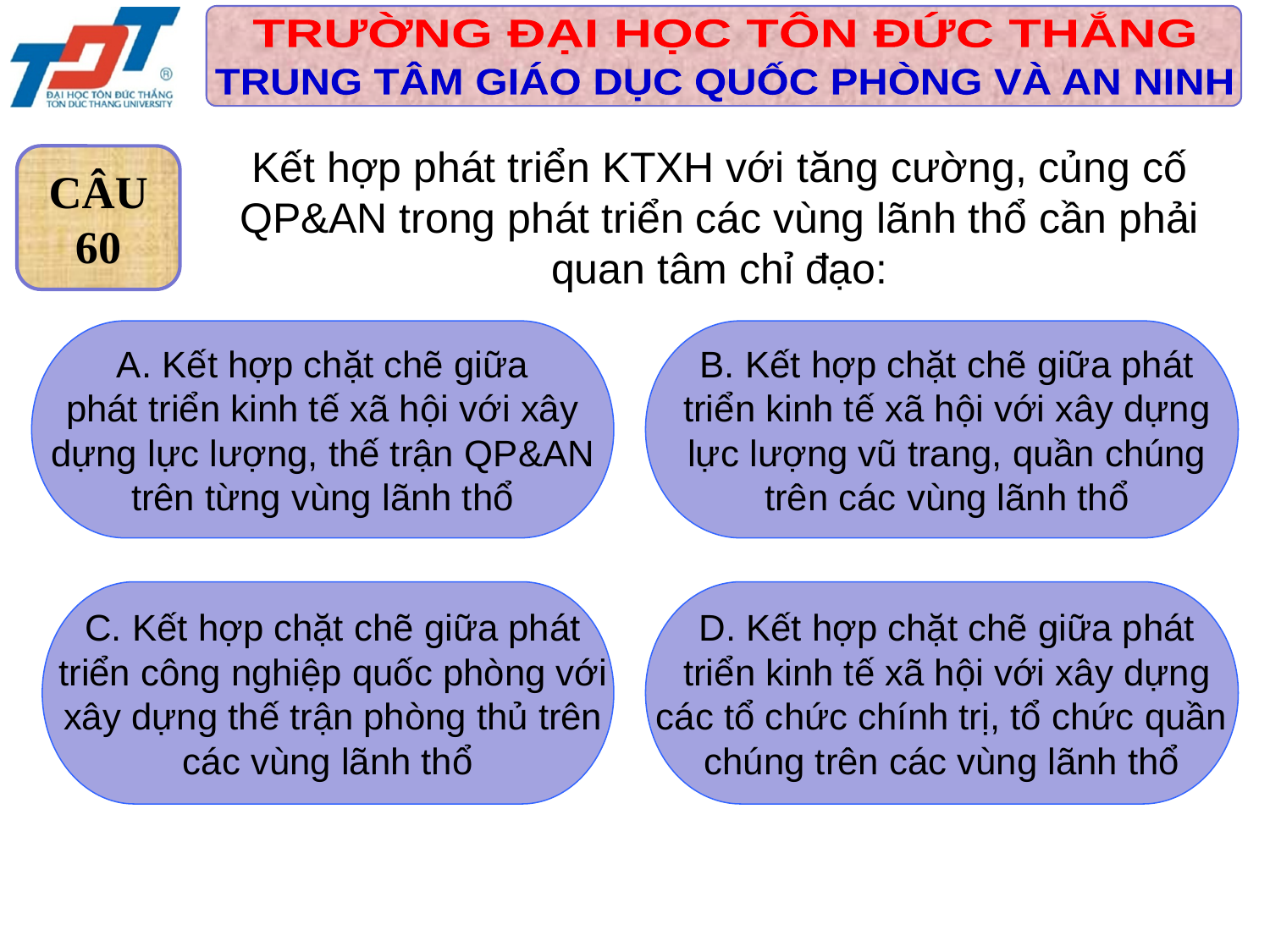

Kết hợp phát triển KTXH với tăng cường, củng cố QP&AN trong phát triển các vùng lãnh thổ cần phải quan tâm chỉ đạo:
CÂU
60
A. Kết hợp chặt chẽ giữa
phát triển kinh tế xã hội với xây
dựng lực lượng, thế trận QP&AN
trên từng vùng lãnh thổ
 B. Kết hợp chặt chẽ giữa phát
 triển kinh tế xã hội với xây dựng
 lực lượng vũ trang, quần chúng
 trên các vùng lãnh thổ
 C. Kết hợp chặt chẽ giữa phát
 triển công nghiệp quốc phòng với
 xây dựng thế trận phòng thủ trên
 các vùng lãnh thổ
 D. Kết hợp chặt chẽ giữa phát
 triển kinh tế xã hội với xây dựng
 các tổ chức chính trị, tổ chức quần
chúng trên các vùng lãnh thổ